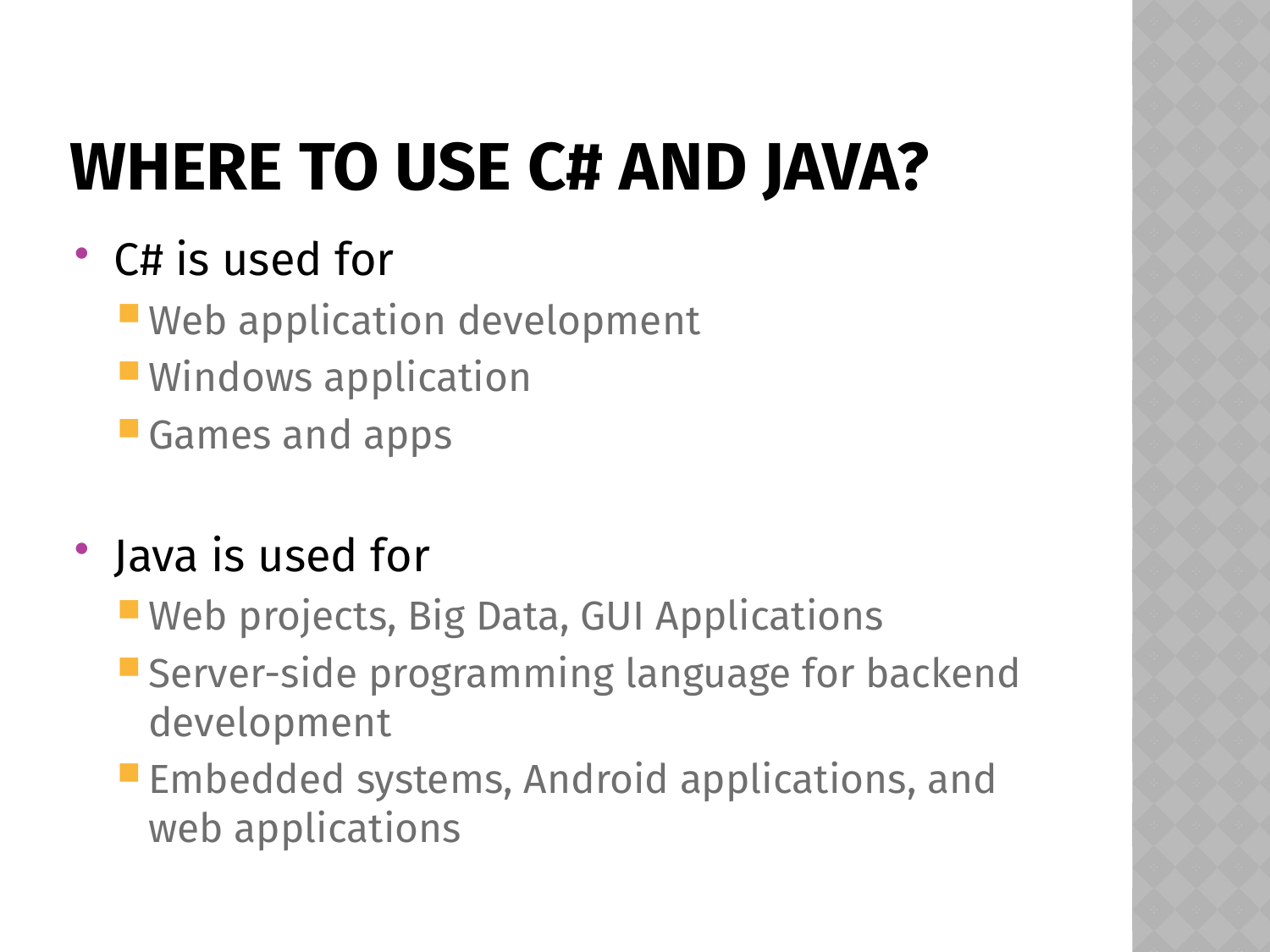

# Where to Use C# and Java?
C# is used for
Web application development
Windows application
Games and apps

Java is used for
Web projects, Big Data, GUI Applications
Server-side programming language for backend development
Embedded systems, Android applications, and web applications